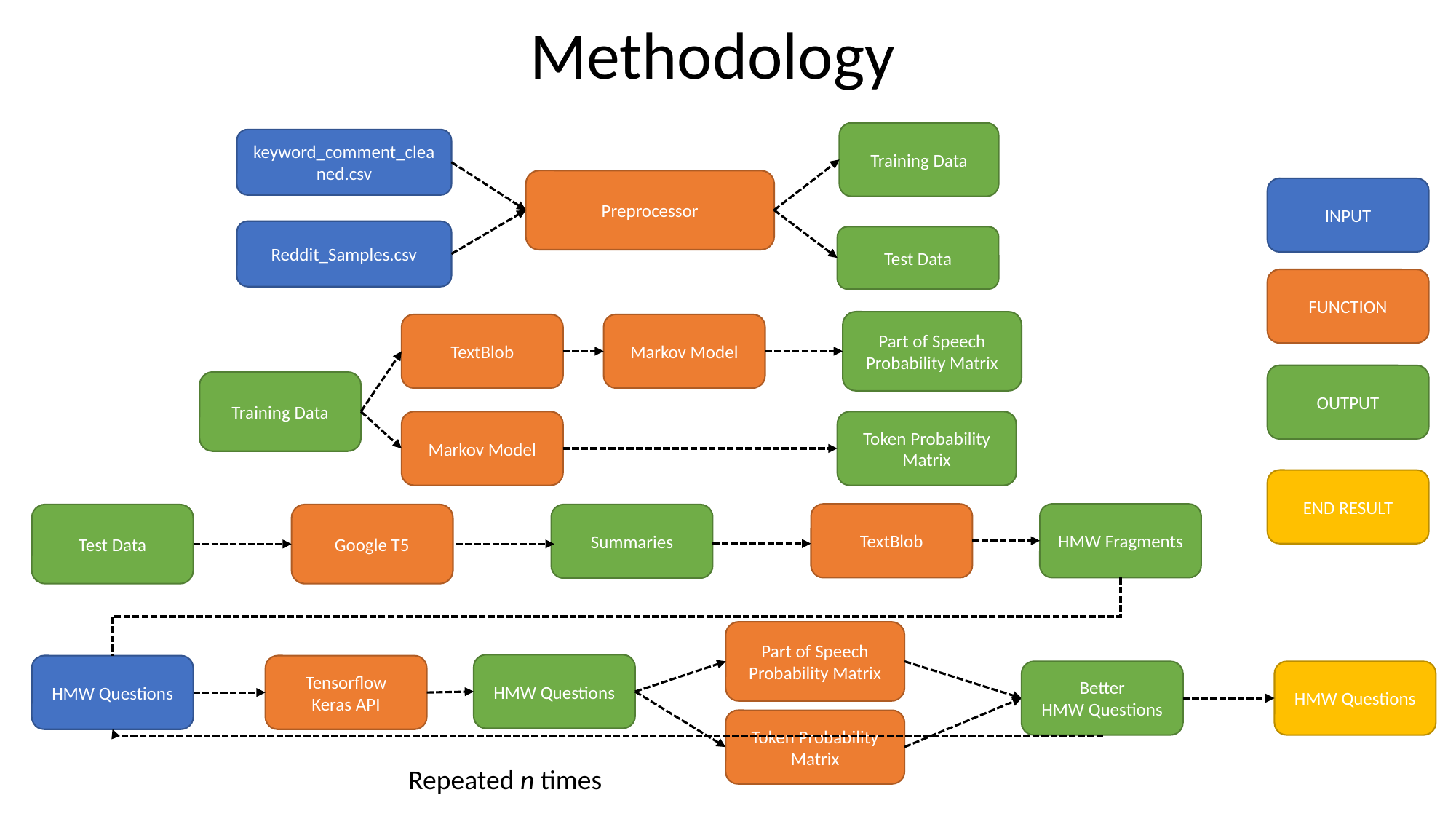

Methodology
Training Data
keyword_comment_cleaned.csv
Preprocessor
INPUT
Reddit_Samples.csv
Test Data
FUNCTION
Part of Speech Probability Matrix
TextBlob
Markov Model
OUTPUT
Training Data
Markov Model
Token Probability Matrix
END RESULT
TextBlob
HMW Fragments
Test Data
Google T5
Summaries
Part of Speech Probability Matrix
HMW Questions
HMW Questions
Tensorflow
Keras API
HMW Questions
Better
HMW Questions
Token Probability Matrix
Repeated n times